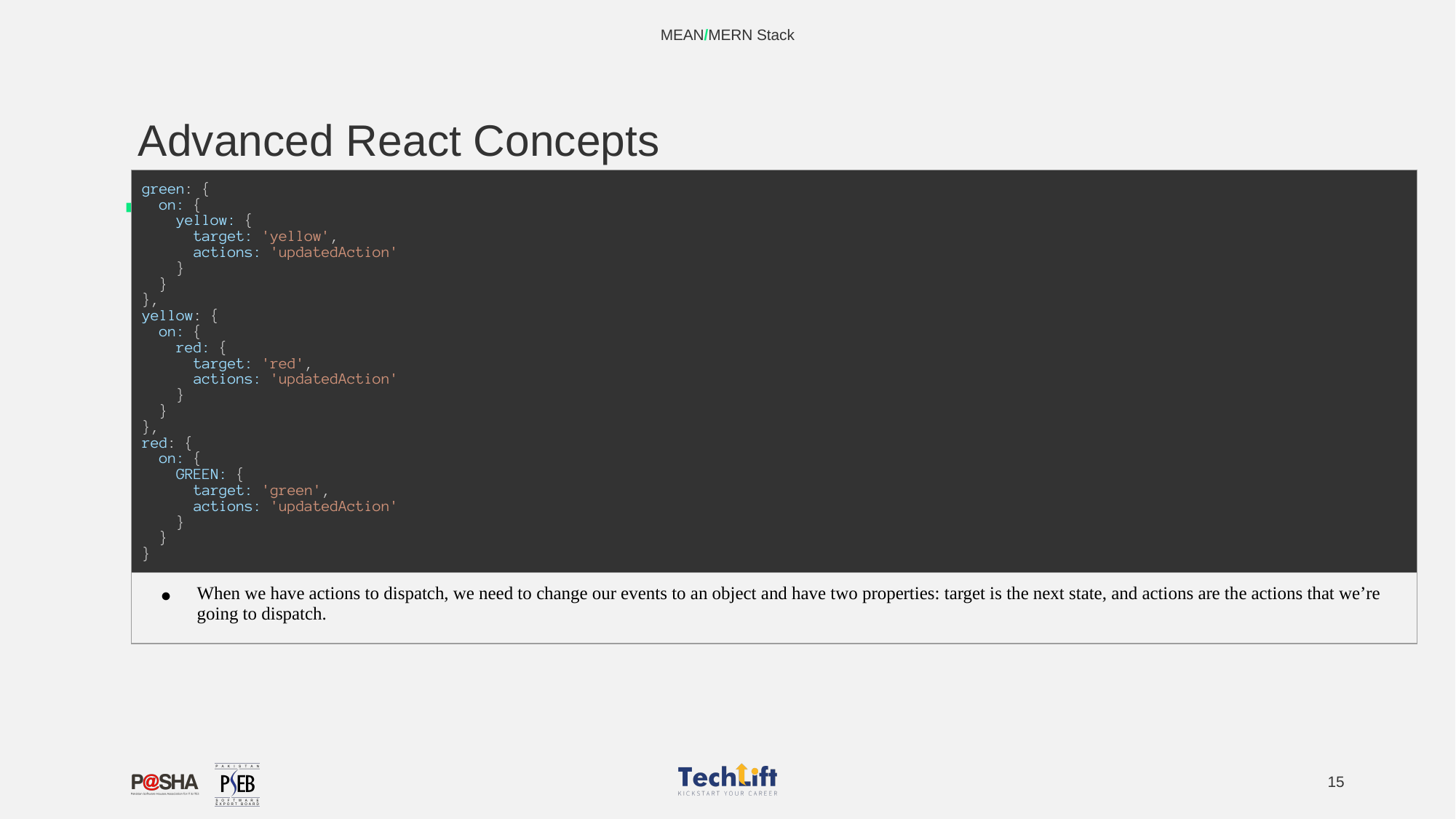

MEAN/MERN Stack
# Advanced React Concepts
| green: {   on: {     yellow: {       target: 'yellow',       actions: 'updatedAction'     }   } }, yellow: {   on: {     red: {       target: 'red',       actions: 'updatedAction'     }   } }, red: {   on: {     GREEN: {       target: 'green',       actions: 'updatedAction'     }   } } |
| --- |
| When we have actions to dispatch, we need to change our events to an object and have two properties: target is the next state, and actions are the actions that we’re going to dispatch. |
15